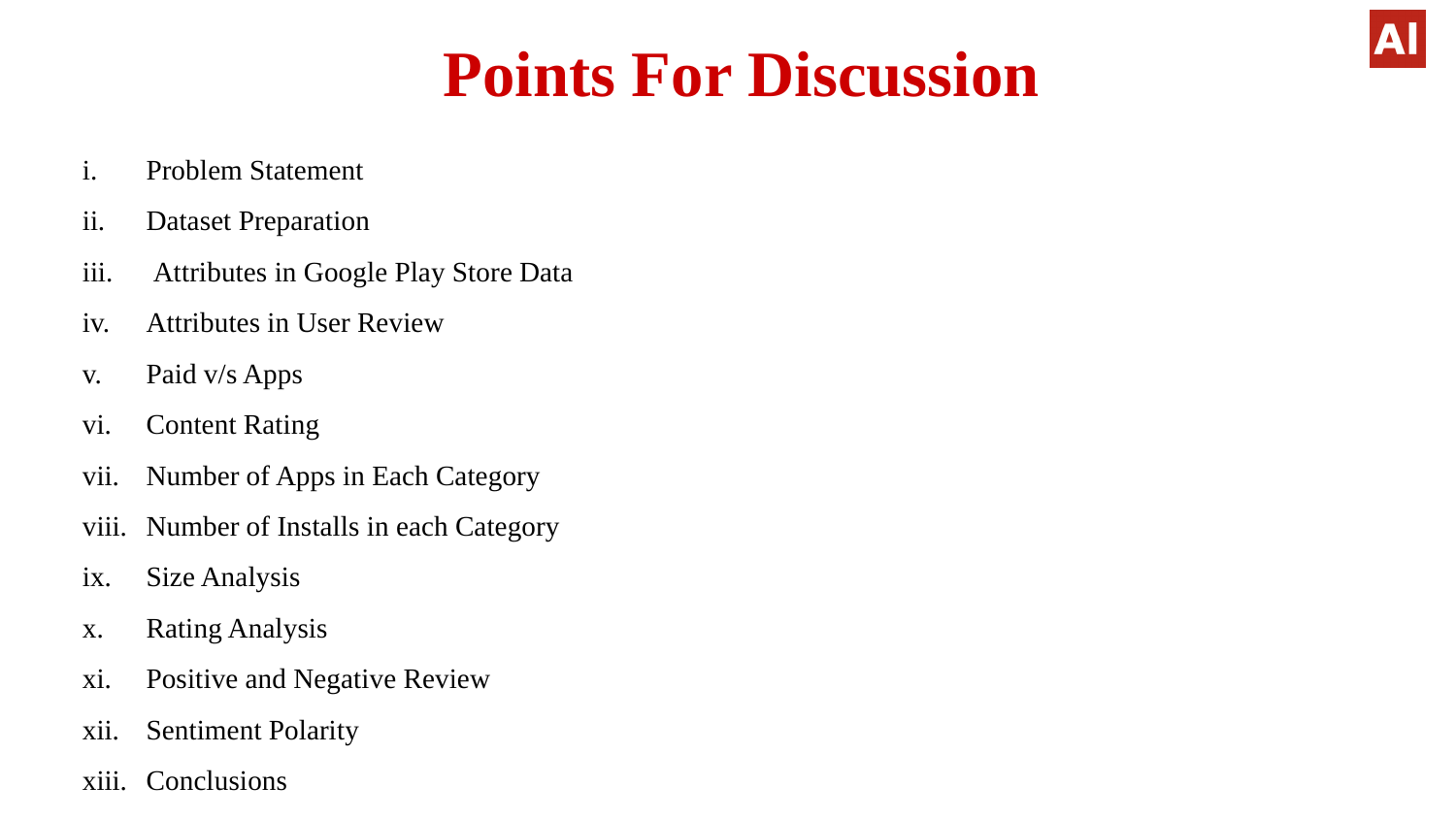

# Points For Discussion
Problem Statement
Dataset Preparation
 Attributes in Google Play Store Data
Attributes in User Review
Paid v/s Apps
Content Rating
Number of Apps in Each Category
Number of Installs in each Category
Size Analysis
Rating Analysis
Positive and Negative Review
Sentiment Polarity
Conclusions